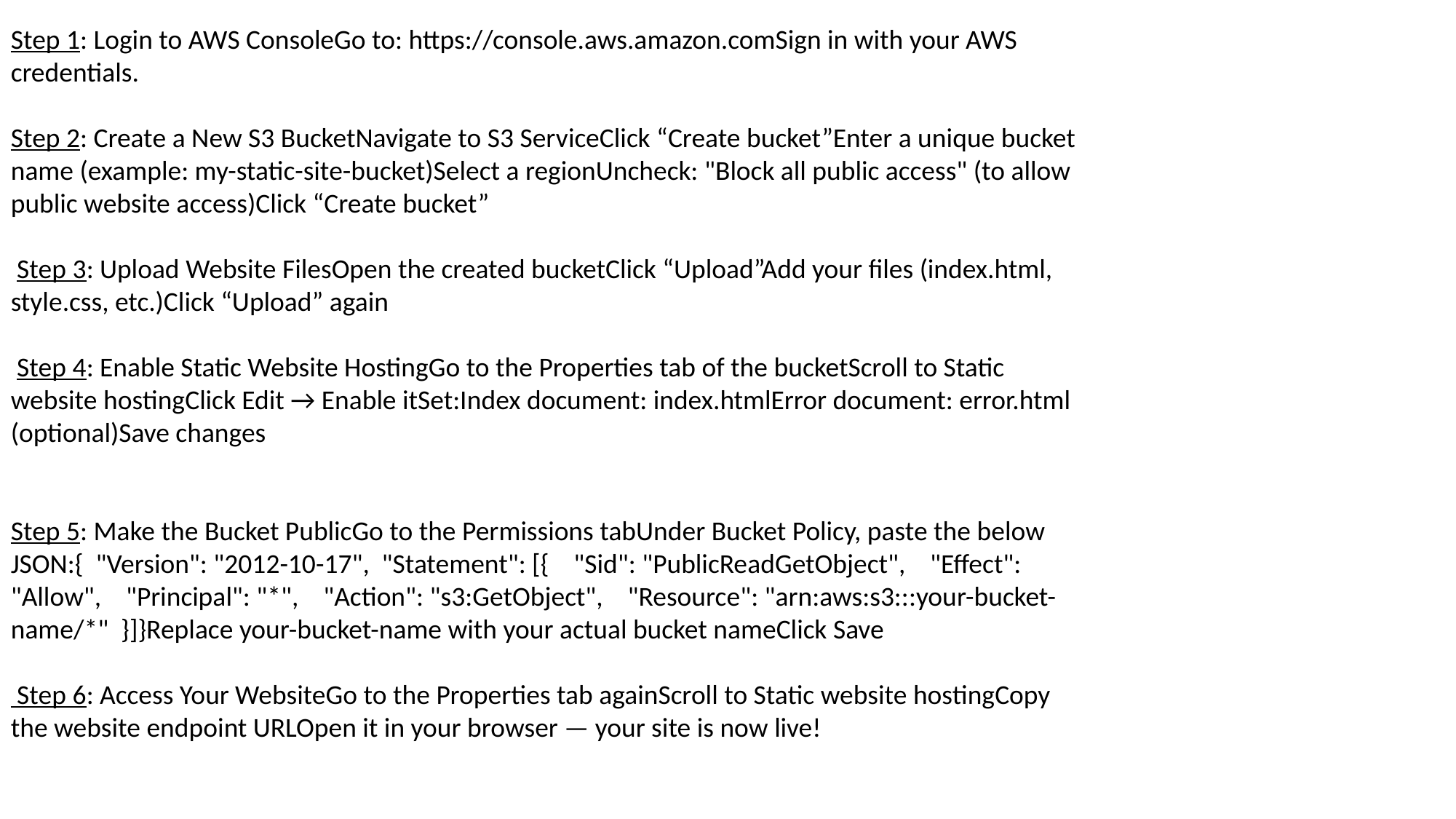

Step 1: Login to AWS ConsoleGo to: https://console.aws.amazon.comSign in with your AWS credentials.

Step 2: Create a New S3 BucketNavigate to S3 ServiceClick “Create bucket”Enter a unique bucket name (example: my-static-site-bucket)Select a regionUncheck: "Block all public access" (to allow public website access)Click “Create bucket”

 Step 3: Upload Website FilesOpen the created bucketClick “Upload”Add your files (index.html, style.css, etc.)Click “Upload” again

 Step 4: Enable Static Website HostingGo to the Properties tab of the bucketScroll to Static website hostingClick Edit → Enable itSet:Index document: index.htmlError document: error.html (optional)Save changes

Step 5: Make the Bucket PublicGo to the Permissions tabUnder Bucket Policy, paste the below JSON:{  "Version": "2012-10-17",  "Statement": [{    "Sid": "PublicReadGetObject",    "Effect": "Allow",    "Principal": "*",    "Action": "s3:GetObject",    "Resource": "arn:aws:s3:::your-bucket-name/*"  }]}Replace your-bucket-name with your actual bucket nameClick Save

 Step 6: Access Your WebsiteGo to the Properties tab againScroll to Static website hostingCopy the website endpoint URLOpen it in your browser — your site is now live!